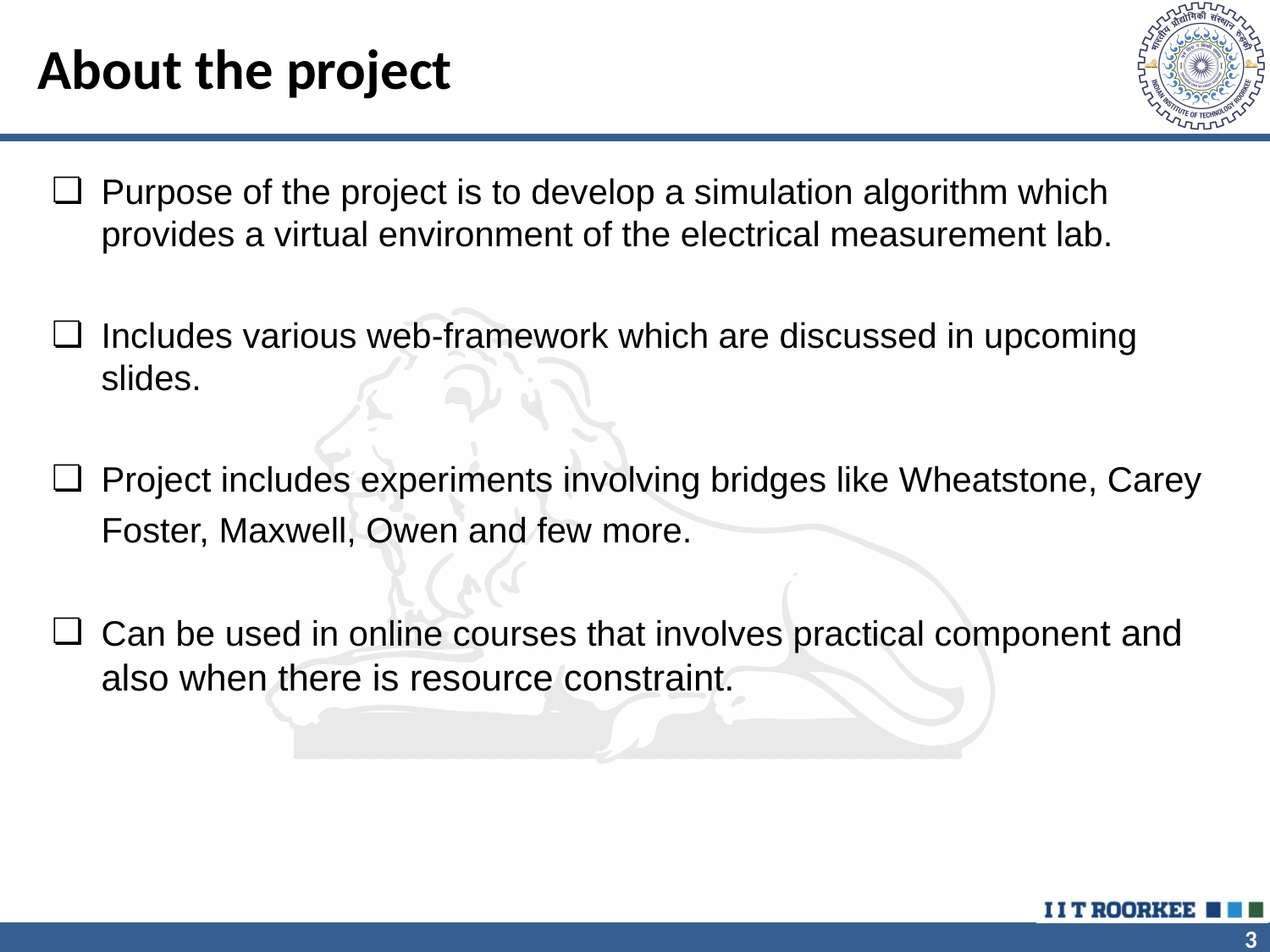

# About the project
Purpose of the project is to develop a simulation algorithm which provides a virtual environment of the electrical measurement lab.

Includes various web-framework which are discussed in upcoming slides.

Project includes experiments involving bridges like Wheatstone, Carey
Foster, Maxwell, Owen and few more.

Can be used in online courses that involves practical component and also when there is resource constraint.